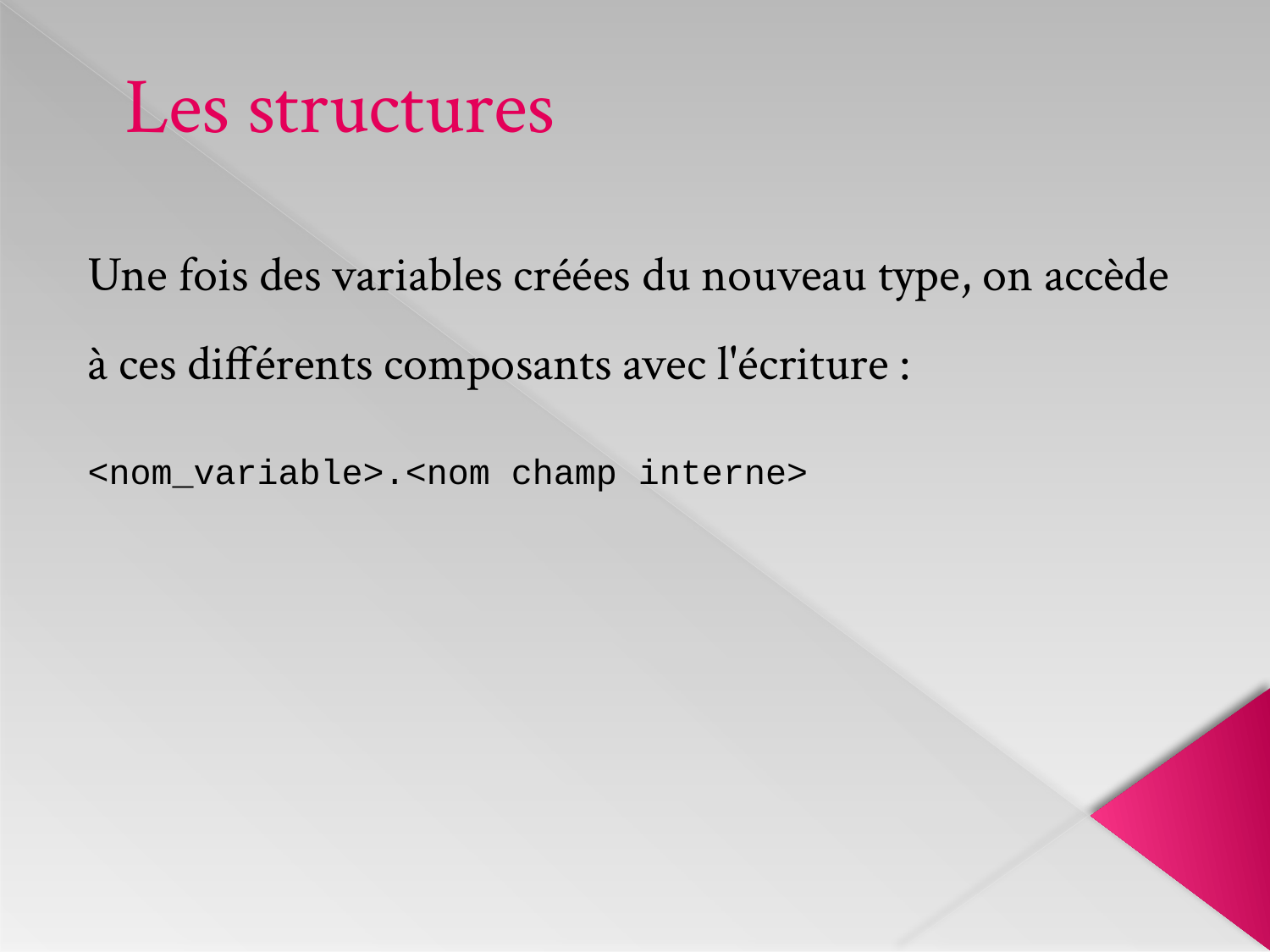

# Les structures
Une fois des variables créées du nouveau type, on accède à ces différents composants avec l'écriture :

<nom_variable>.<nom champ interne>